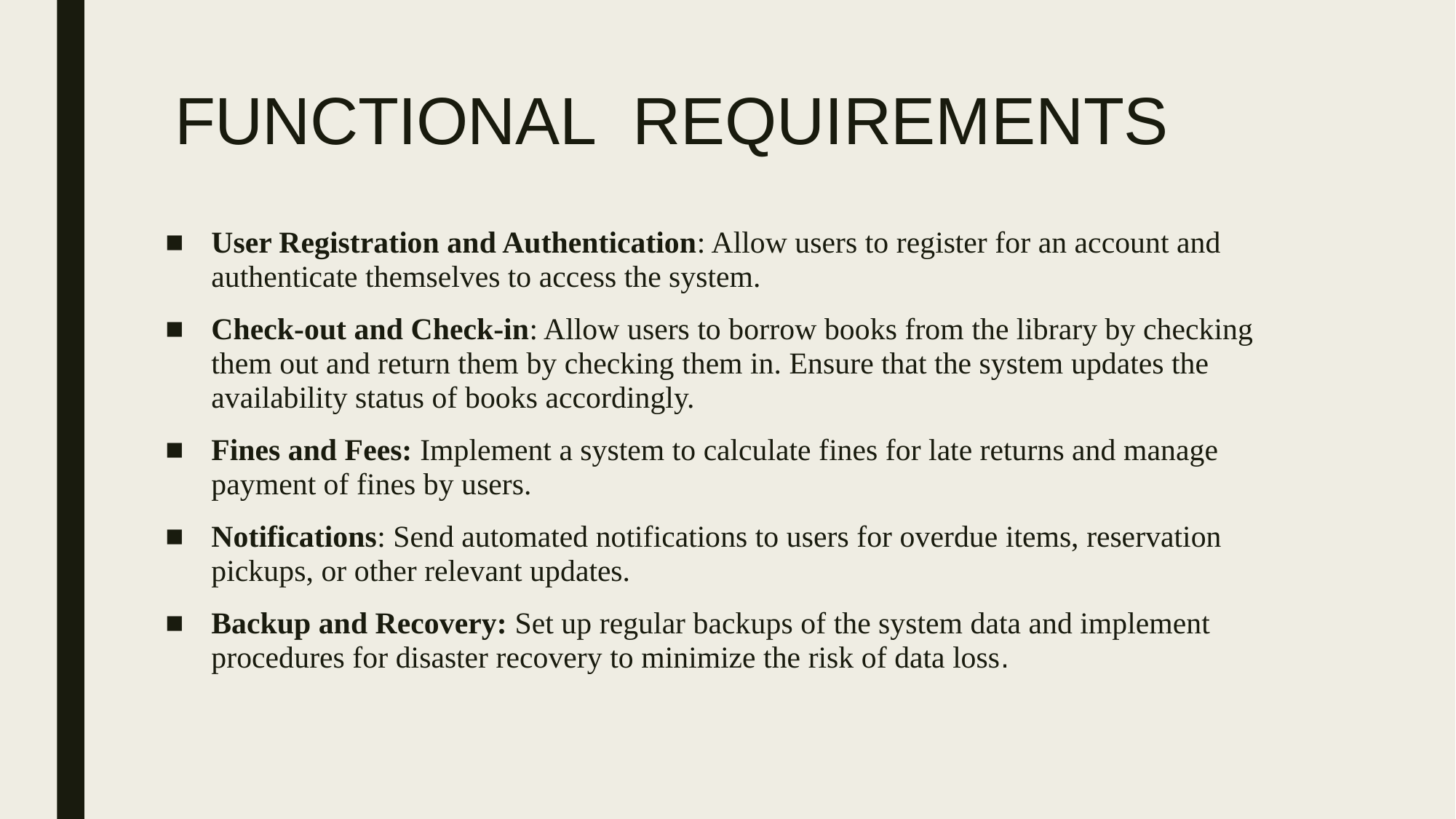

# FUNCTIONAL  REQUIREMENTS
User Registration and Authentication: Allow users to register for an account and authenticate themselves to access the system.
Check-out and Check-in: Allow users to borrow books from the library by checking them out and return them by checking them in. Ensure that the system updates the availability status of books accordingly.
Fines and Fees: Implement a system to calculate fines for late returns and manage payment of fines by users.
Notifications: Send automated notifications to users for overdue items, reservation pickups, or other relevant updates.
Backup and Recovery: Set up regular backups of the system data and implement procedures for disaster recovery to minimize the risk of data loss.